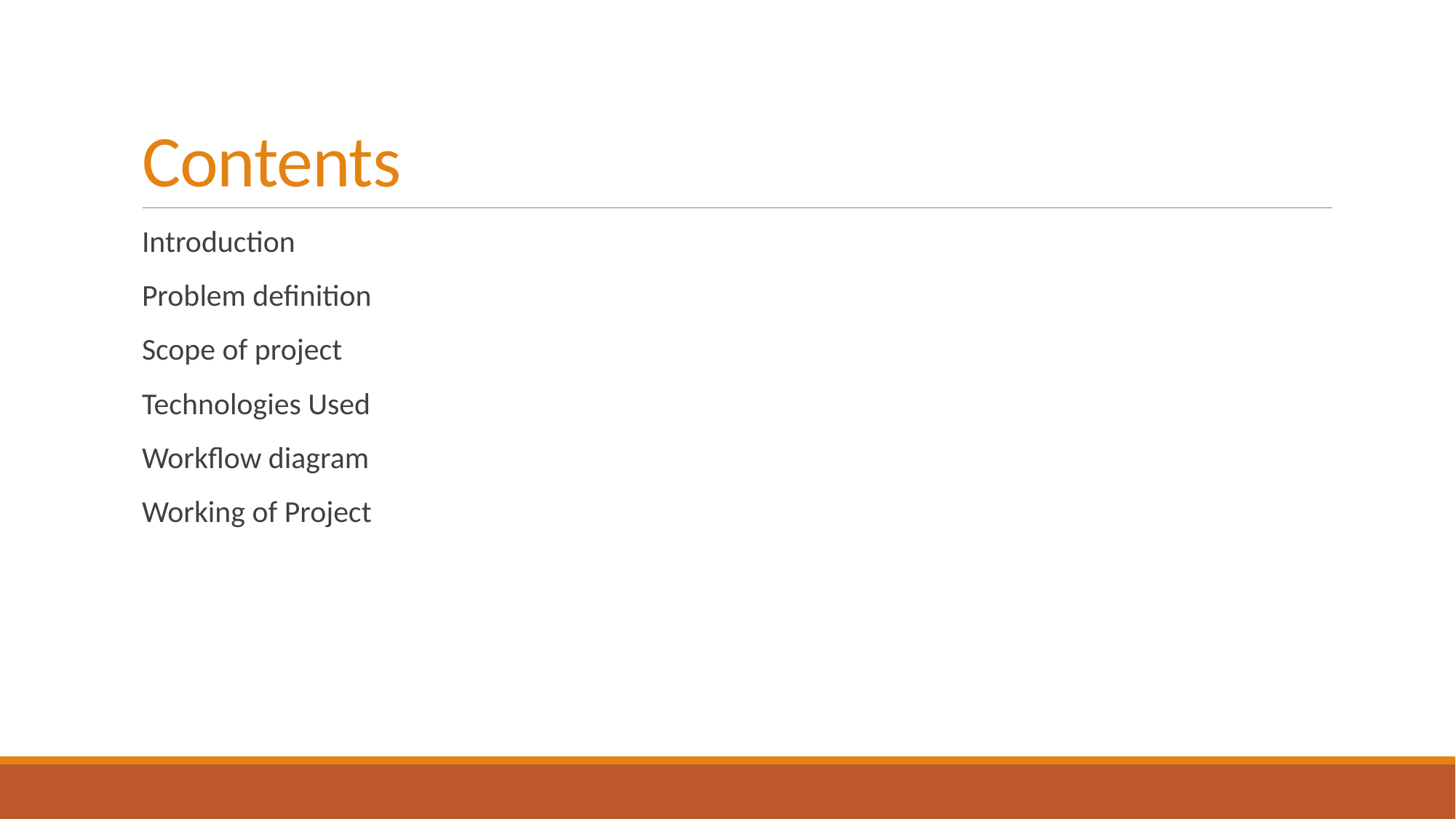

# Contents
Introduction
Problem definition
Scope of project
Technologies Used
Workflow diagram
Working of Project